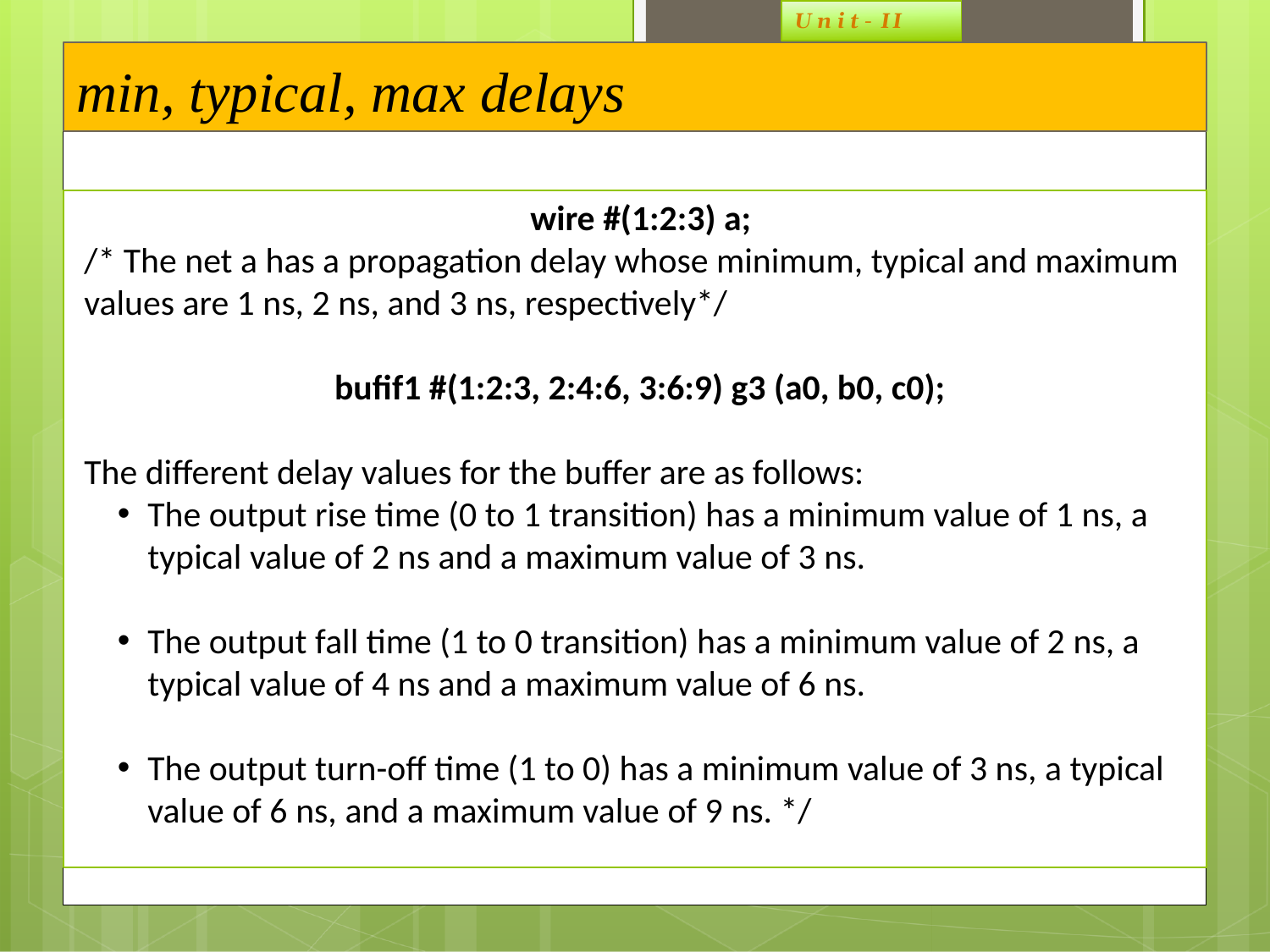

U n i t - II

# min, typical, max delays

 wire #(1:2:3) a;
/* The net a has a propagation delay whose minimum, typical and maximum values are 1 ns, 2 ns, and 3 ns, respectively*/

bufif1 #(1:2:3, 2:4:6, 3:6:9) g3 (a0, b0, c0);

The different delay values for the buffer are as follows:
The output rise time (0 to 1 transition) has a minimum value of 1 ns, a typical value of 2 ns and a maximum value of 3 ns.

The output fall time (1 to 0 transition) has a minimum value of 2 ns, a typical value of 4 ns and a maximum value of 6 ns.

The output turn-off time (1 to 0) has a minimum value of 3 ns, a typical value of 6 ns, and a maximum value of 9 ns. */